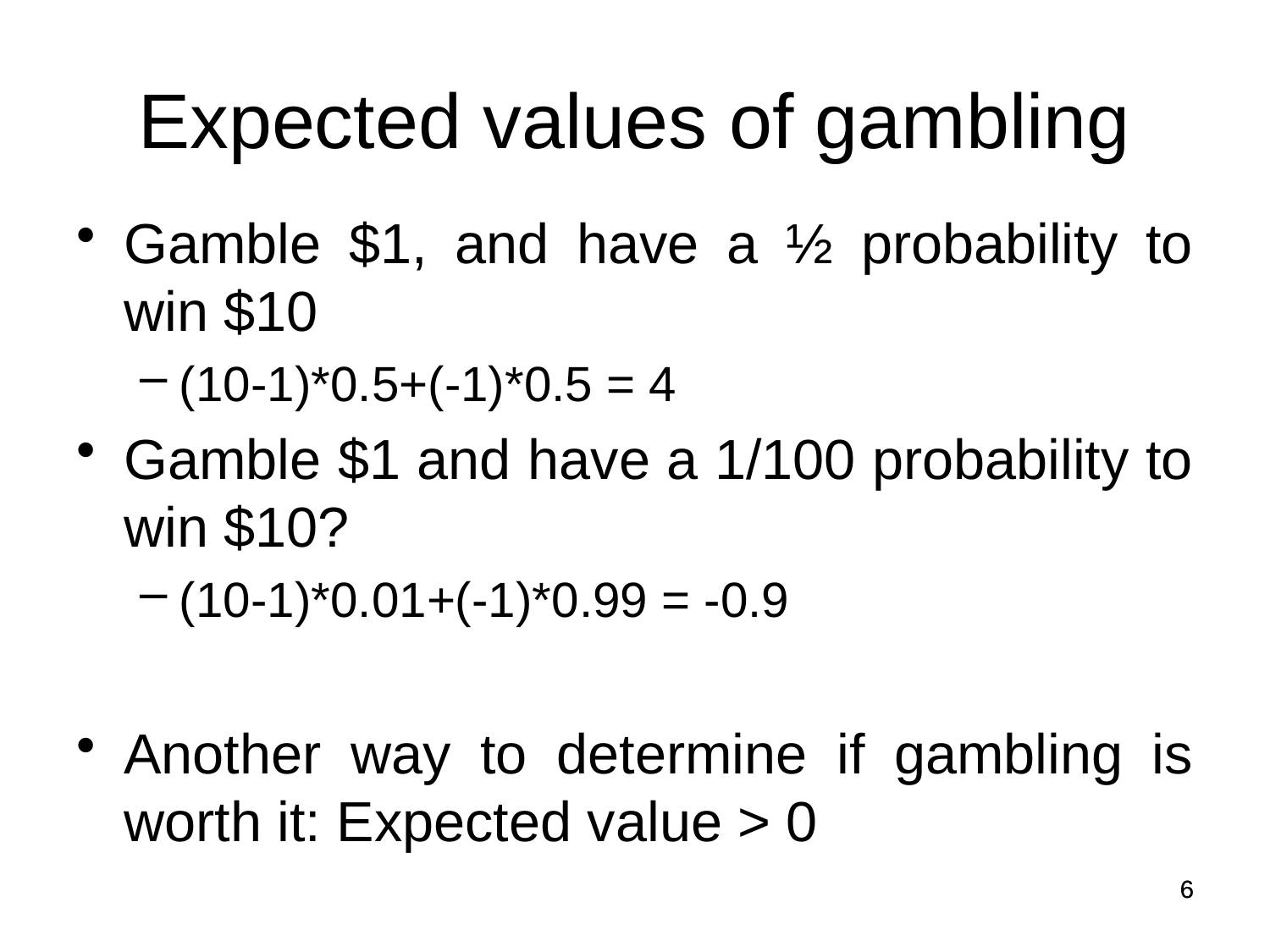

Expected values of gambling
Gamble $1, and have a ½ probability to win $10
(10-1)*0.5+(-1)*0.5 = 4
Gamble $1 and have a 1/100 probability to win $10?
(10-1)*0.01+(-1)*0.99 = -0.9

Another way to determine if gambling is worth it: Expected value > 0
6
6